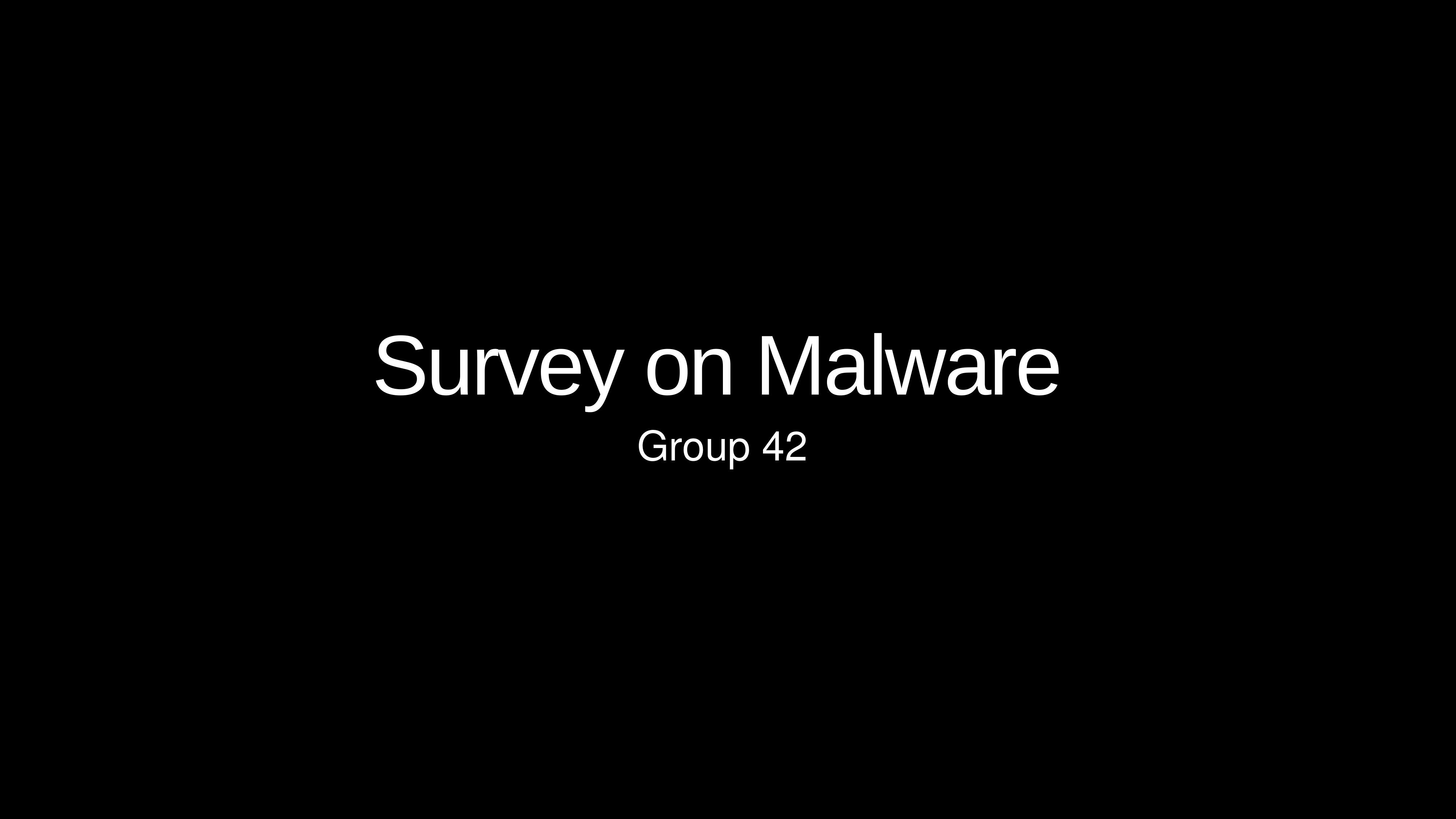

# Survey on Malware
Group 42
Review 3